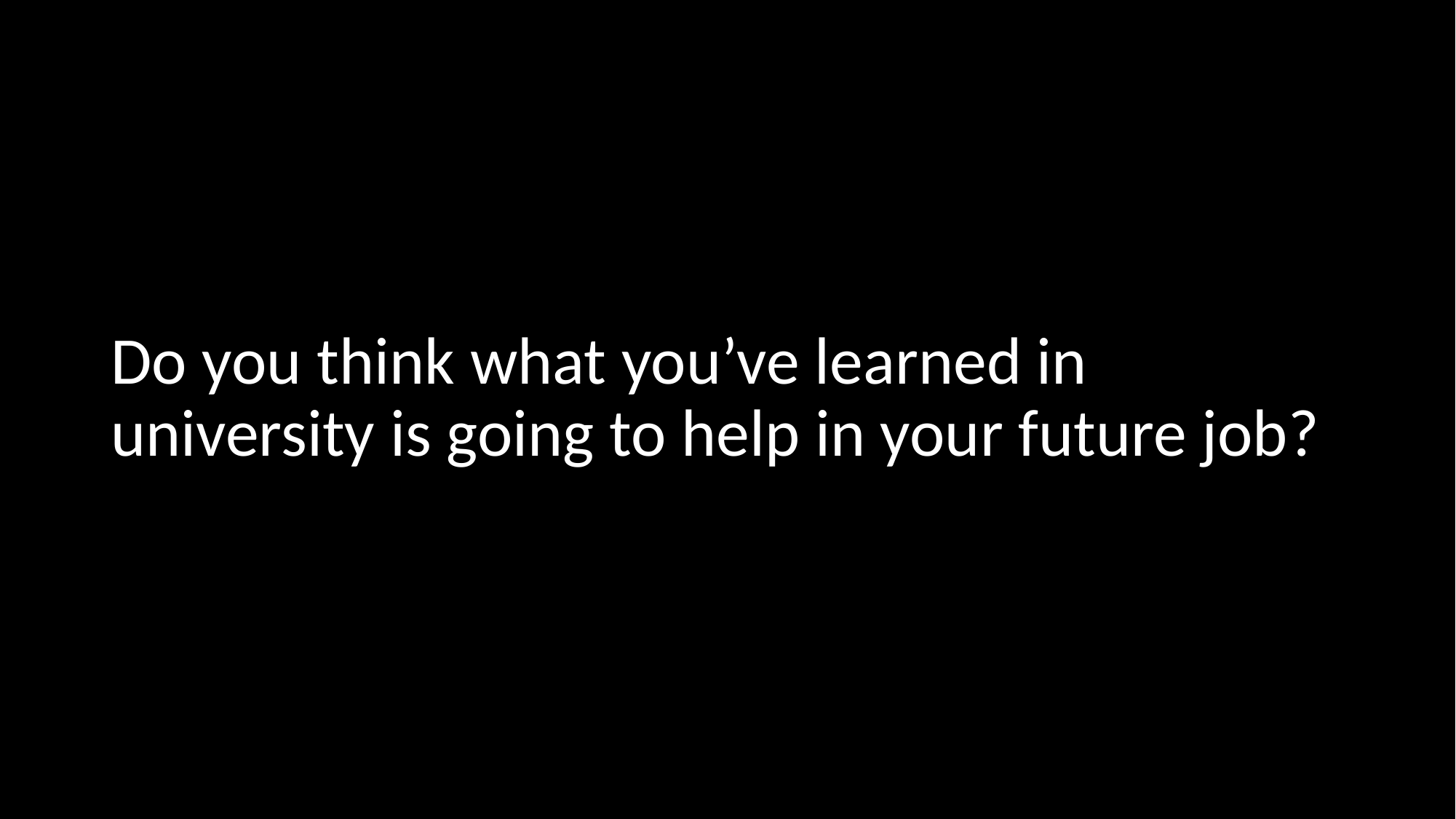

# Do you think what you’ve learned in university is going to help in your future job?